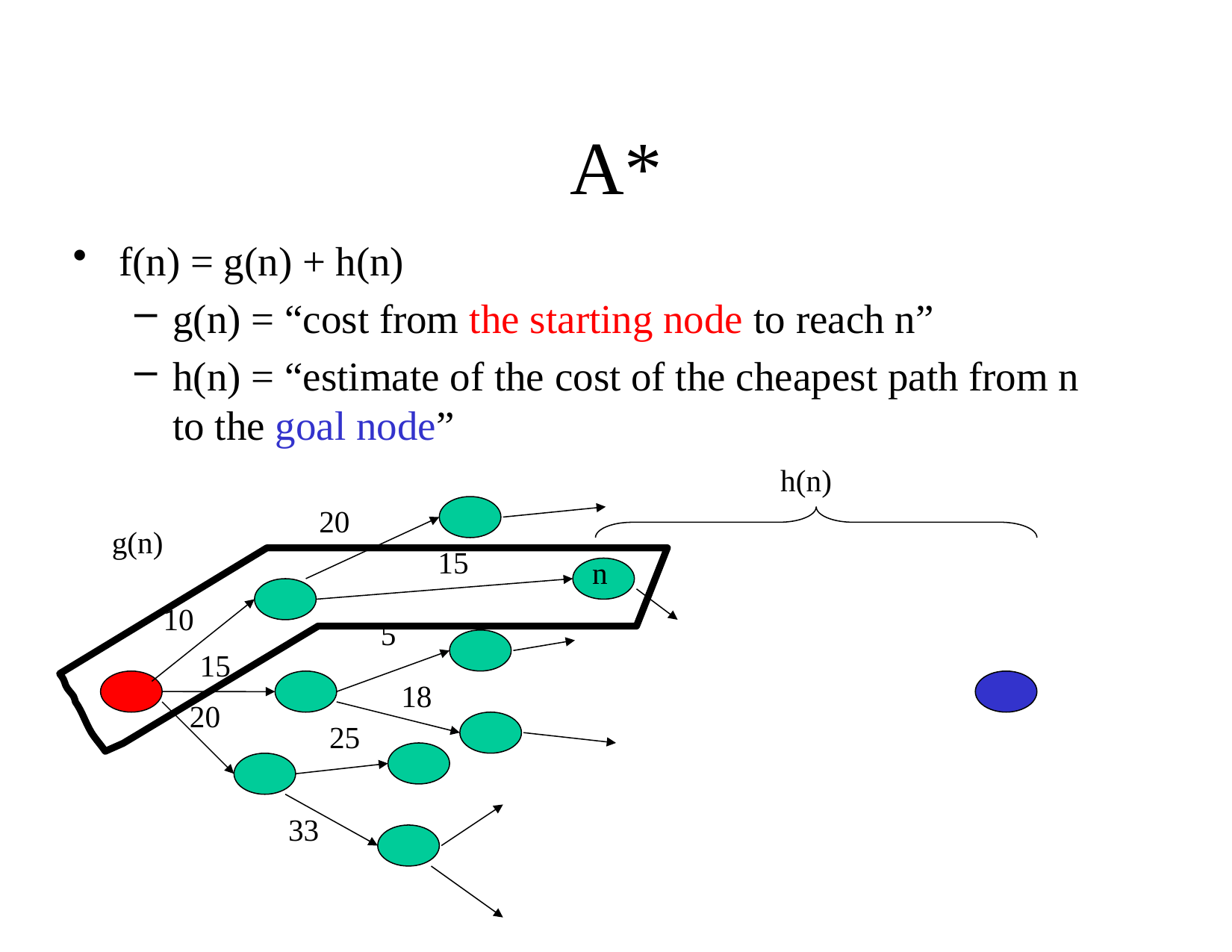

# A*
f(n) = g(n) + h(n)
g(n) = “cost from the starting node to reach n”
h(n) = “estimate of the cost of the cheapest path from n to the goal node”

h(n)
20

g(n)

15
n

10

5

15

18

20

25

33